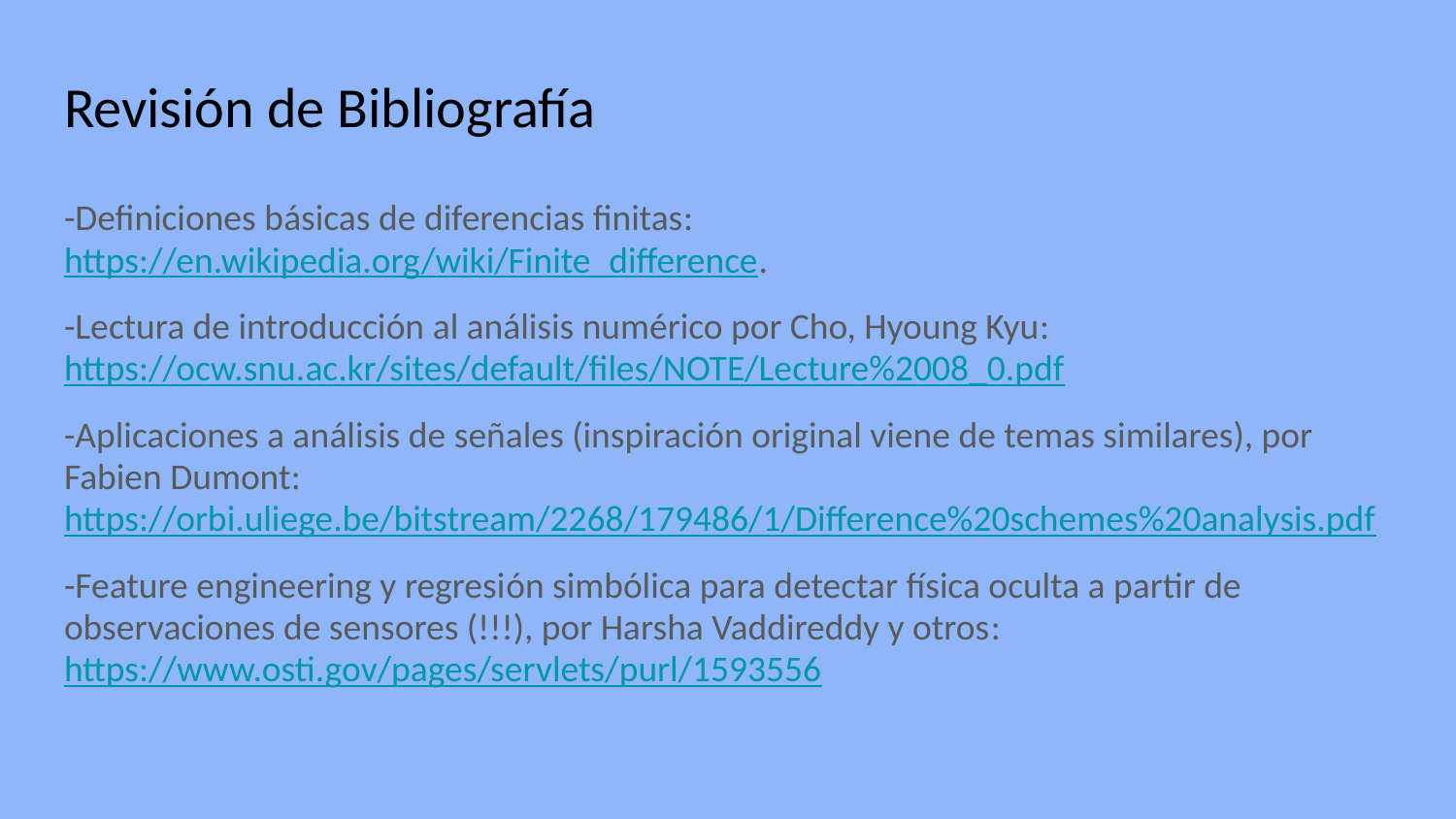

# Revisión de Bibliografía
-Definiciones básicas de diferencias finitas: https://en.wikipedia.org/wiki/Finite_difference.
-Lectura de introducción al análisis numérico por Cho, Hyoung Kyu: https://ocw.snu.ac.kr/sites/default/files/NOTE/Lecture%2008_0.pdf
-Aplicaciones a análisis de señales (inspiración original viene de temas similares), por Fabien Dumont: https://orbi.uliege.be/bitstream/2268/179486/1/Difference%20schemes%20analysis.pdf
-Feature engineering y regresión simbólica para detectar física oculta a partir de observaciones de sensores (!!!), por Harsha Vaddireddy y otros: https://www.osti.gov/pages/servlets/purl/1593556